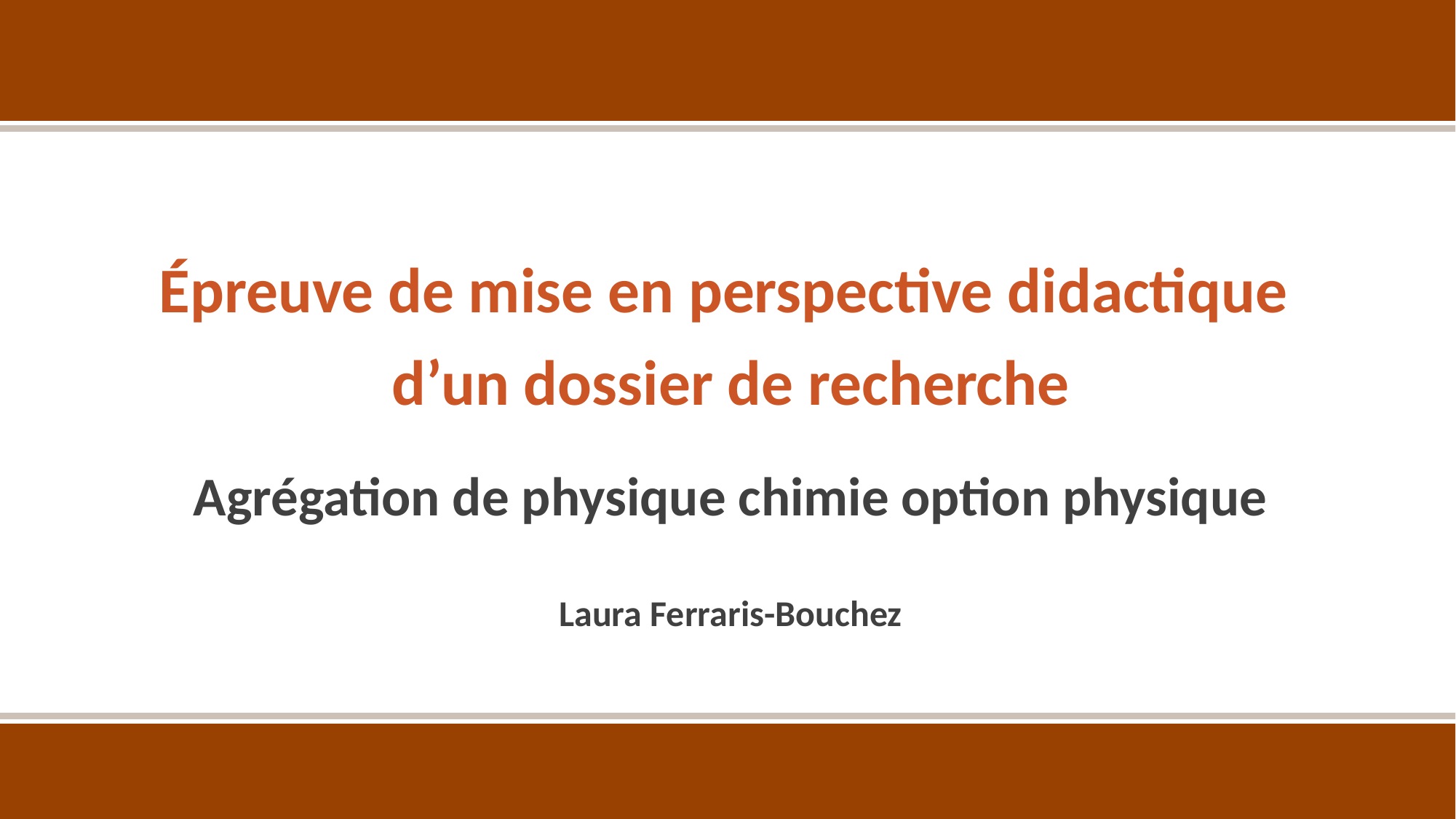

Épreuve de mise en perspective didactique
d’un dossier de recherche
Agrégation de physique chimie option physique
Laura Ferraris-Bouchez